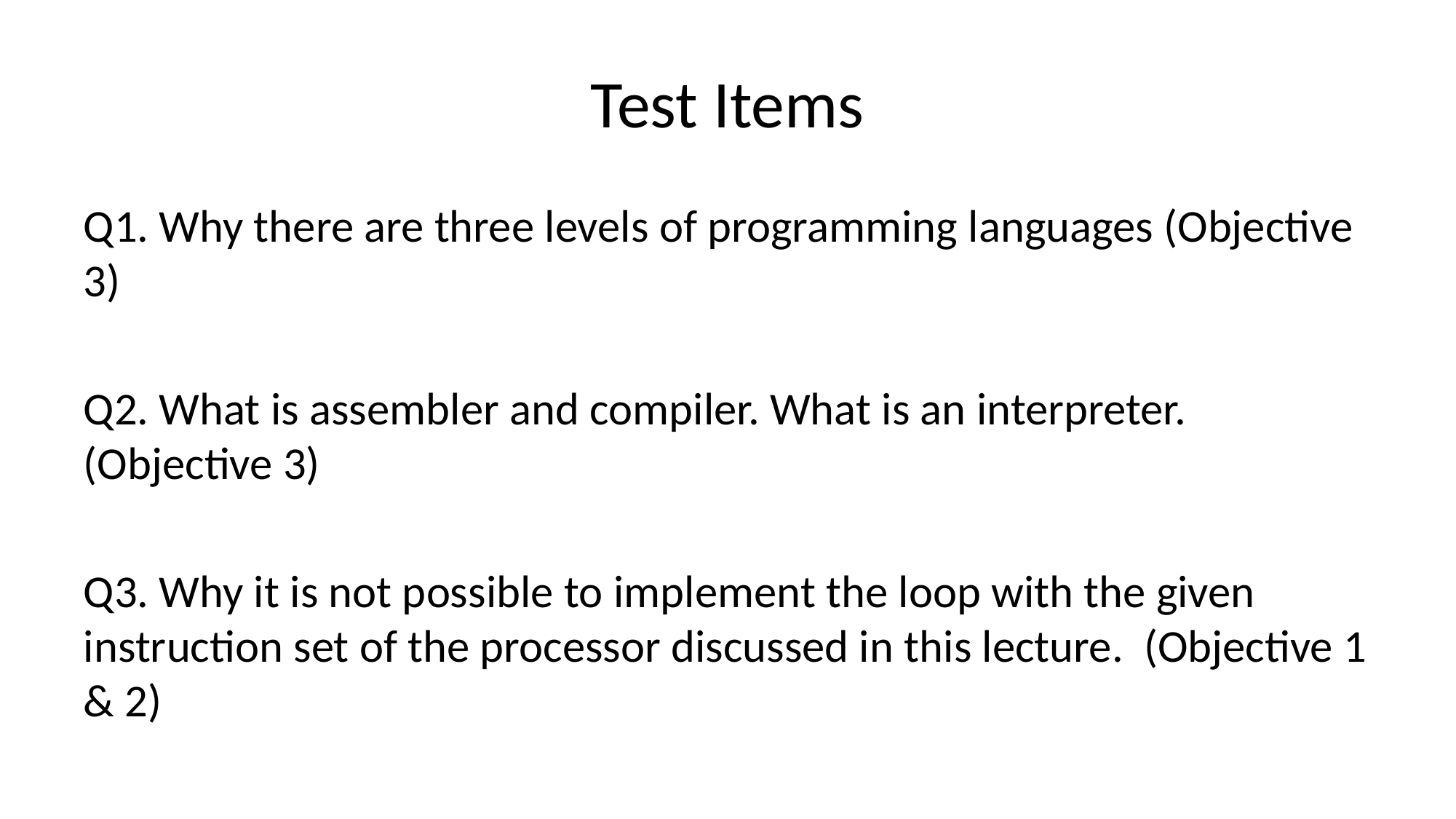

# Test Items
Q1. Why there are three levels of programming languages (Objective 3)

Q2. What is assembler and compiler. What is an interpreter. (Objective 3)

Q3. Why it is not possible to implement the loop with the given instruction set of the processor discussed in this lecture.  (Objective 1 & 2)